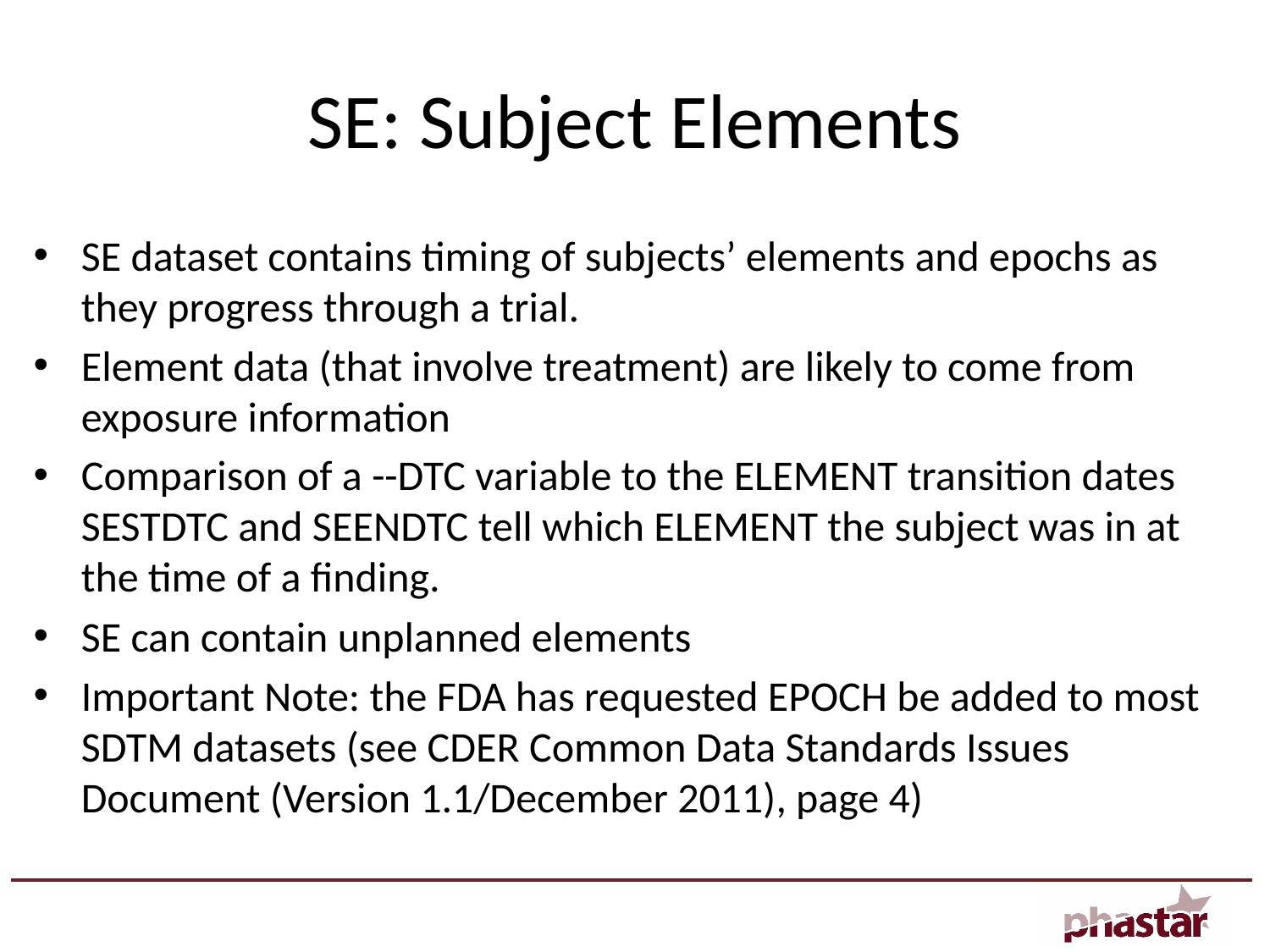

# SE: Subject Elements
SE dataset contains timing of subjects’ elements and epochs as they progress through a trial.
Element data (that involve treatment) are likely to come from exposure information
Comparison of a --DTC variable to the ELEMENT transition dates SESTDTC and SEENDTC tell which ELEMENT the subject was in at the time of a finding.
SE can contain unplanned elements
Important Note: the FDA has requested EPOCH be added to most SDTM datasets (see CDER Common Data Standards Issues Document (Version 1.1/December 2011), page 4)